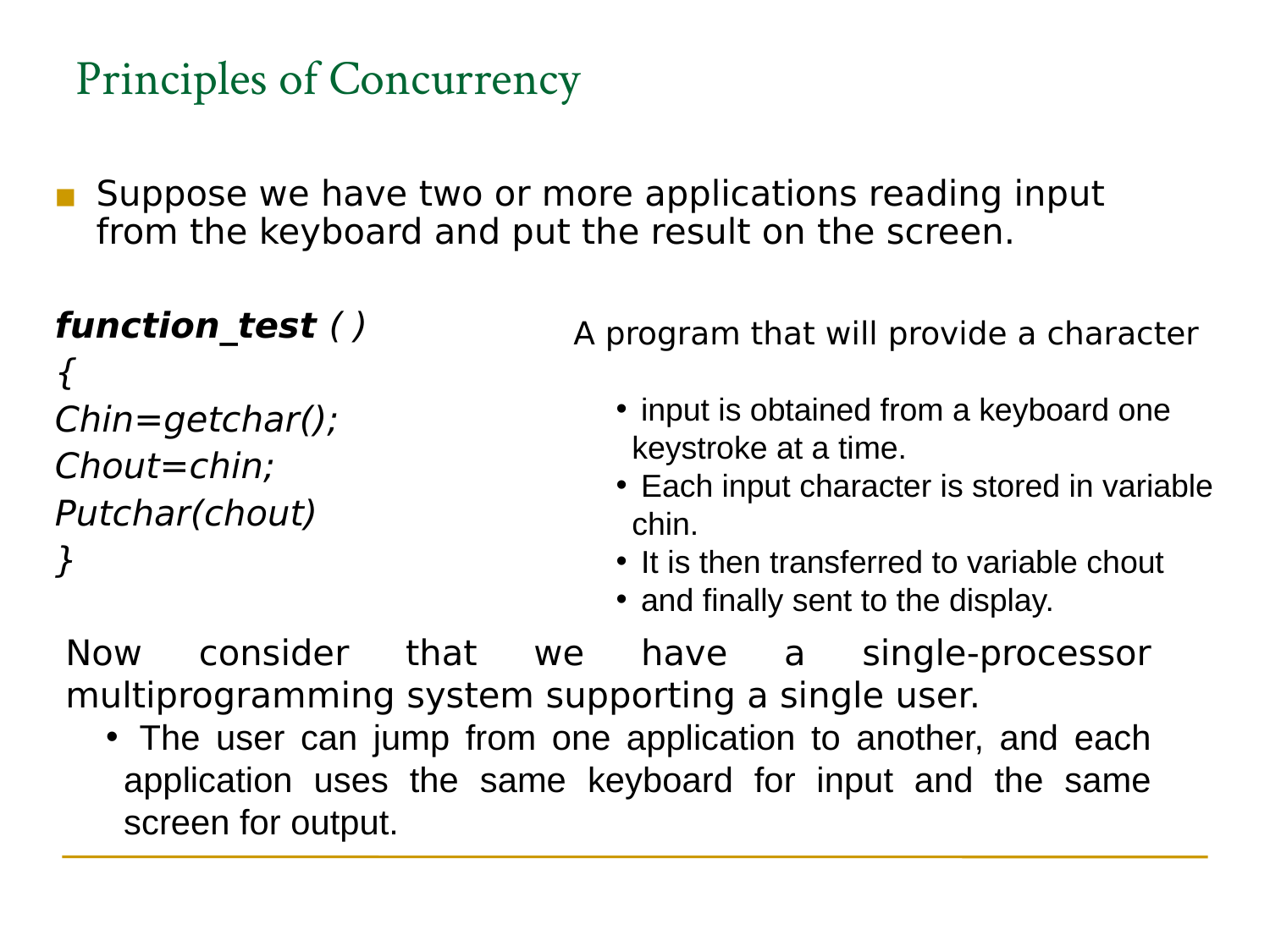

Principles of Concurrency
Suppose we have two or more applications reading input from the keyboard and put the result on the screen.

function_test ( )
{
Chin=getchar();
Chout=chin;
Putchar(chout)
}

A program that will provide a character

 input is obtained from a keyboard one keystroke at a time.
 Each input character is stored in variable chin.
 It is then transferred to variable chout
 and finally sent to the display.
Now consider that we have a single-processor multiprogramming system supporting a single user.
 The user can jump from one application to another, and each application uses the same keyboard for input and the same screen for output.